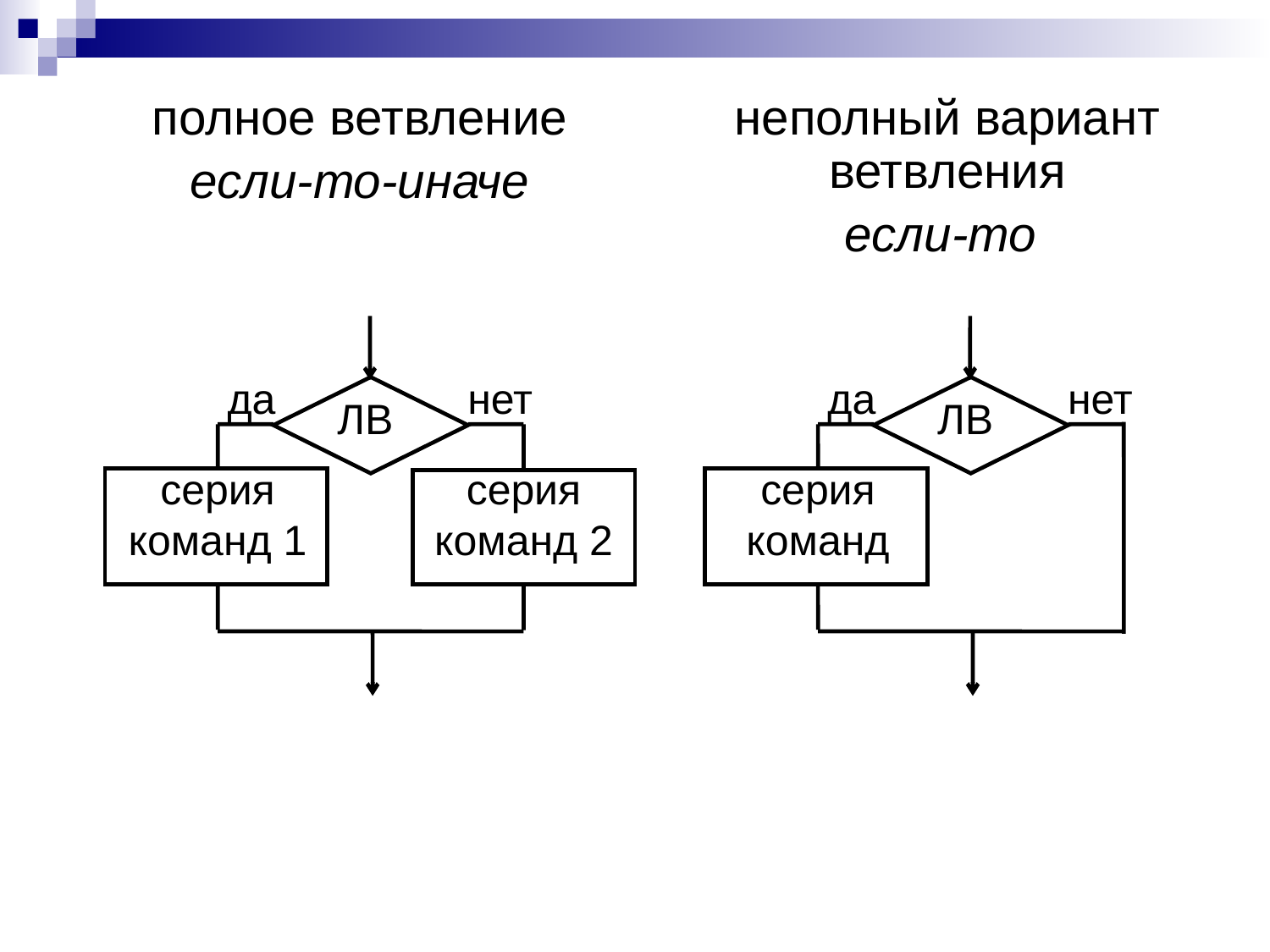

полное ветвление
если-то-иначе
неполный вариант ветвления
если-то

да
нет

ЛВ

серия
команд 1
серия
команд 2

да
нет

ЛВ

серия
команд